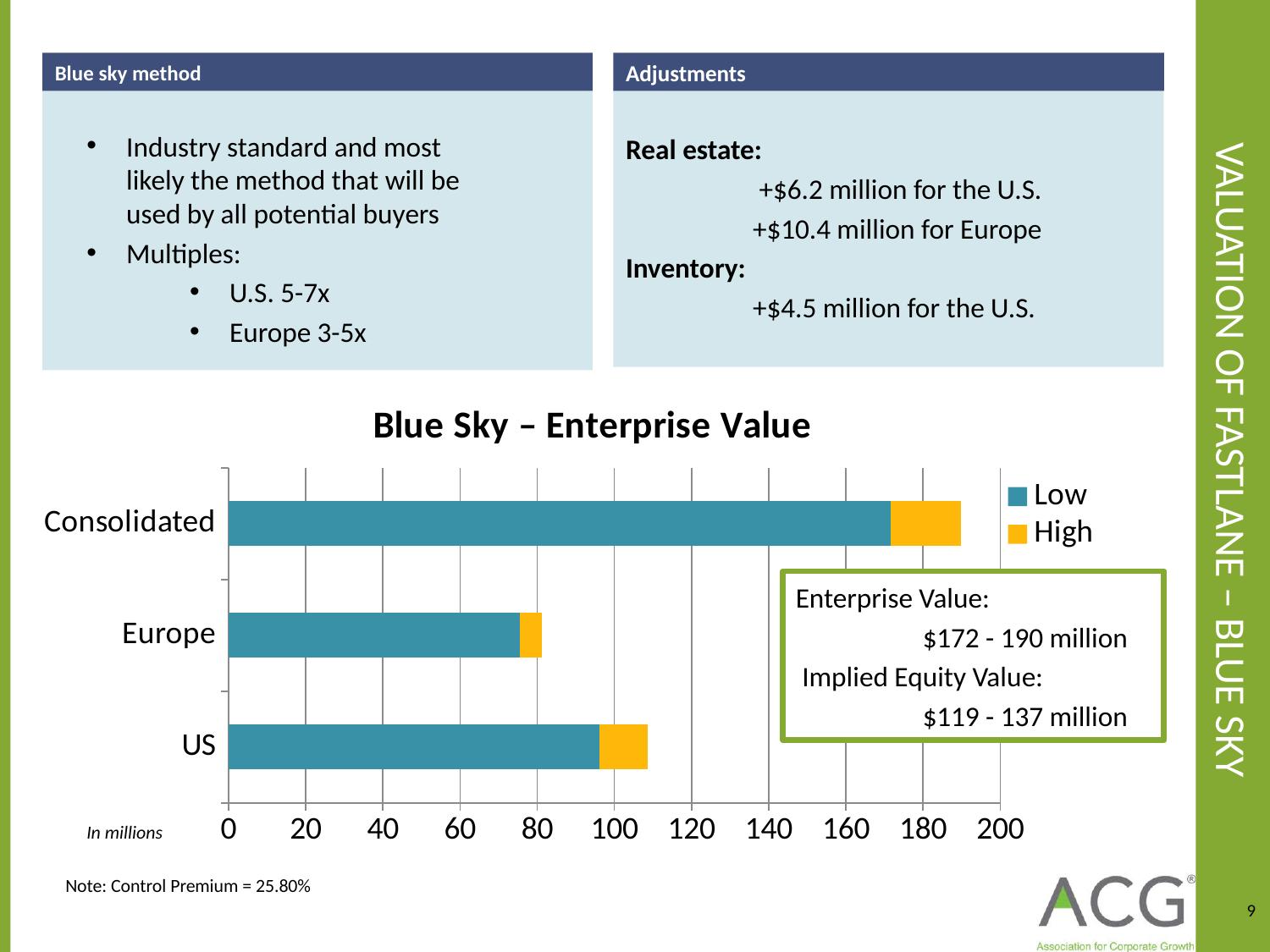

Blue sky method
Adjustments

# Valuation of Fastlane – Blue Sky
Real estate:
	 +$6.2 million for the U.S.
	+$10.4 million for Europe
Inventory:
	+$4.5 million for the U.S.

Industry standard and most likely the method that will be used by all potential buyers
Multiples:
U.S. 5-7x
Europe 3-5x

### Chart: Blue Sky – Enterprise Value

| Category | Low | High |
|---|---|---|
| US | 96.1 | 12.5 |
| Europe | 75.6 | 5.7 |
| Consolidated | 171.7 | 18.2 |
Enterprise Value:
	$172 - 190 million
 Implied Equity Value:
	$119 - 137 million
In millions
Note: Control Premium = 25.80%

9